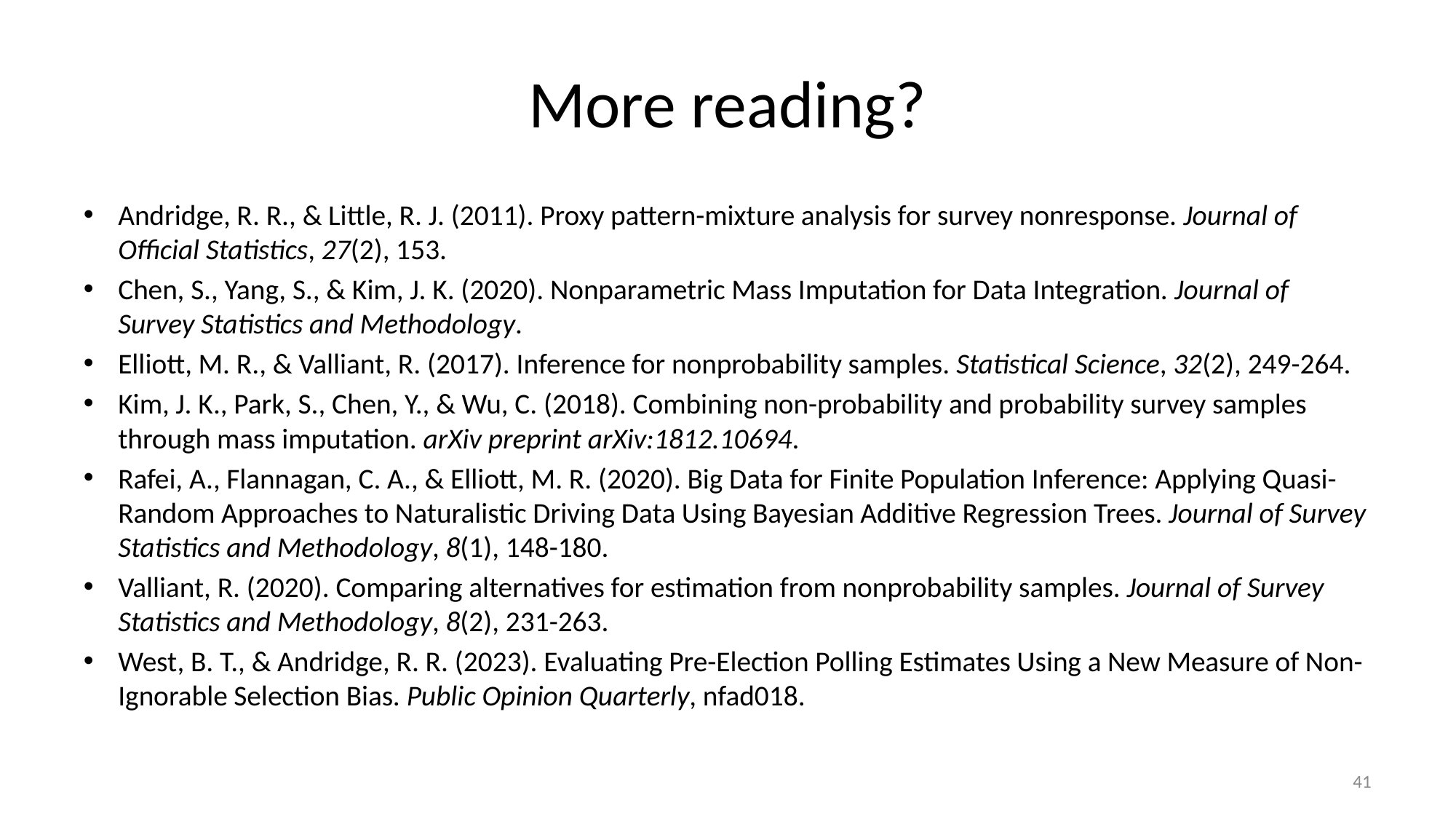

# More reading?
Andridge, R. R., & Little, R. J. (2011). Proxy pattern-mixture analysis for survey nonresponse. Journal of Official Statistics, 27(2), 153.
Chen, S., Yang, S., & Kim, J. K. (2020). Nonparametric Mass Imputation for Data Integration. Journal of Survey Statistics and Methodology.
Elliott, M. R., & Valliant, R. (2017). Inference for nonprobability samples. Statistical Science, 32(2), 249-264.
Kim, J. K., Park, S., Chen, Y., & Wu, C. (2018). Combining non-probability and probability survey samples through mass imputation. arXiv preprint arXiv:1812.10694.
Rafei, A., Flannagan, C. A., & Elliott, M. R. (2020). Big Data for Finite Population Inference: Applying Quasi-Random Approaches to Naturalistic Driving Data Using Bayesian Additive Regression Trees. Journal of Survey Statistics and Methodology, 8(1), 148-180.
Valliant, R. (2020). Comparing alternatives for estimation from nonprobability samples. Journal of Survey Statistics and Methodology, 8(2), 231-263.
West, B. T., & Andridge, R. R. (2023). Evaluating Pre-Election Polling Estimates Using a New Measure of Non-Ignorable Selection Bias. Public Opinion Quarterly, nfad018.
41